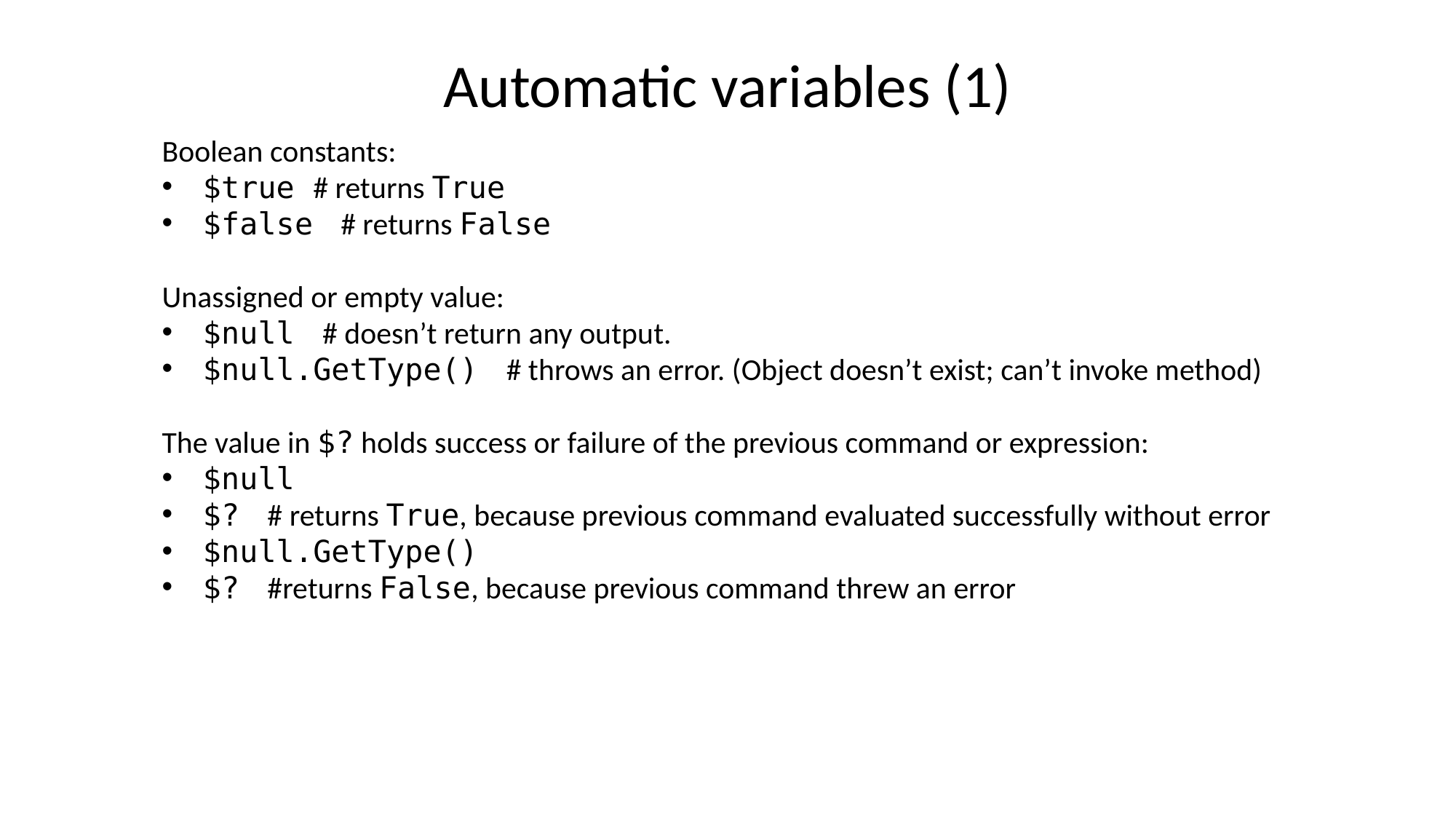

Automatic variables (1)
Boolean constants:
$true # returns True
$false    # returns False

Unassigned or empty value:
$null    # doesn’t return any output.
$null.GetType()    # throws an error. (Object doesn’t exist; can’t invoke method)

The value in $? holds success or failure of the previous command or expression:
$null
$?    # returns True, because previous command evaluated successfully without error
$null.GetType()
$?    #returns False, because previous command threw an error